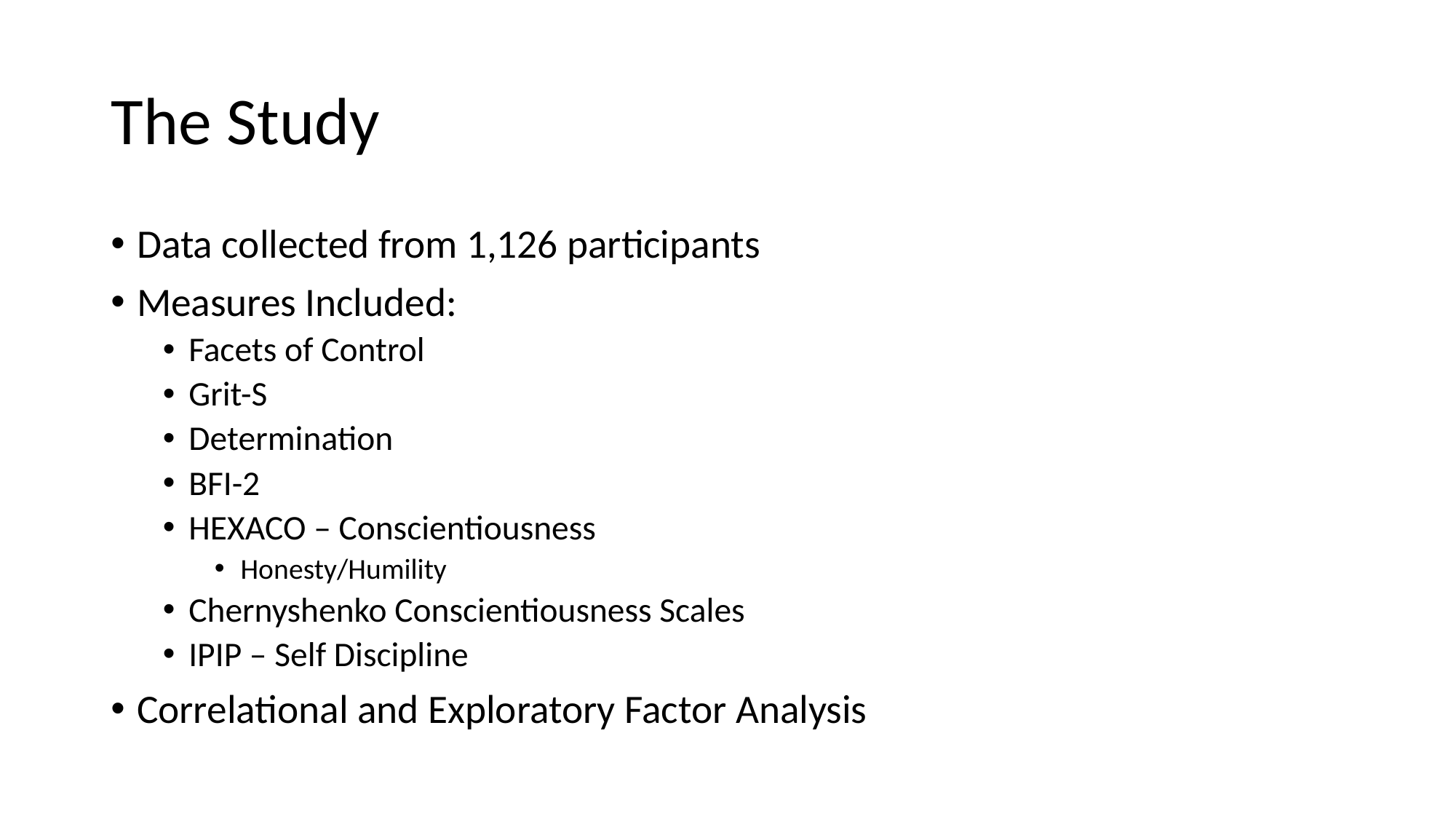

# The Study
Data collected from 1,126 participants
Measures Included:
Facets of Control
Grit-S
Determination
BFI-2
HEXACO – Conscientiousness
Honesty/Humility
Chernyshenko Conscientiousness Scales
IPIP – Self Discipline
Correlational and Exploratory Factor Analysis